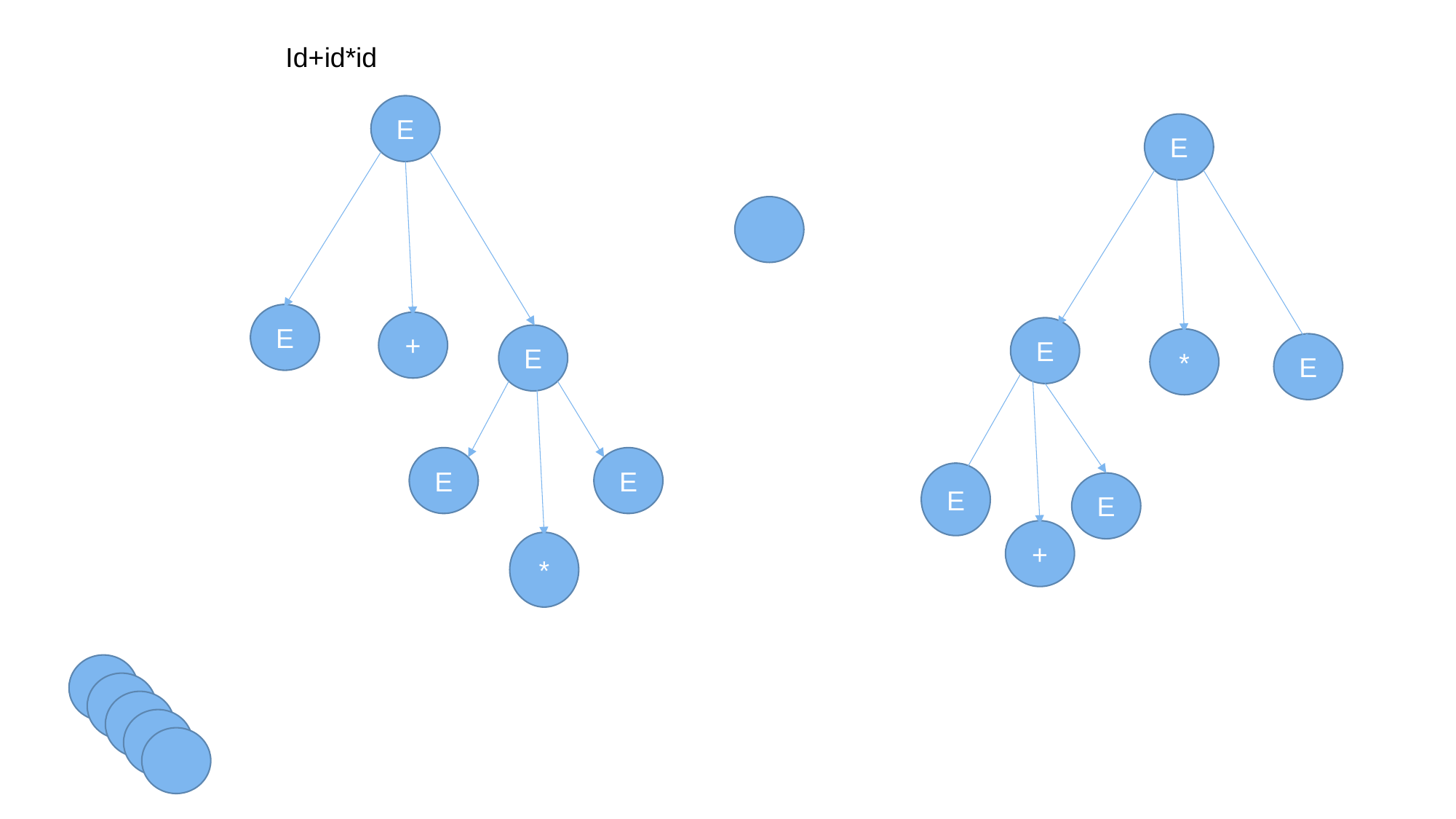

Id+id*id
E
E

E
+
E
E
*
E
E
E
E
E
+
*